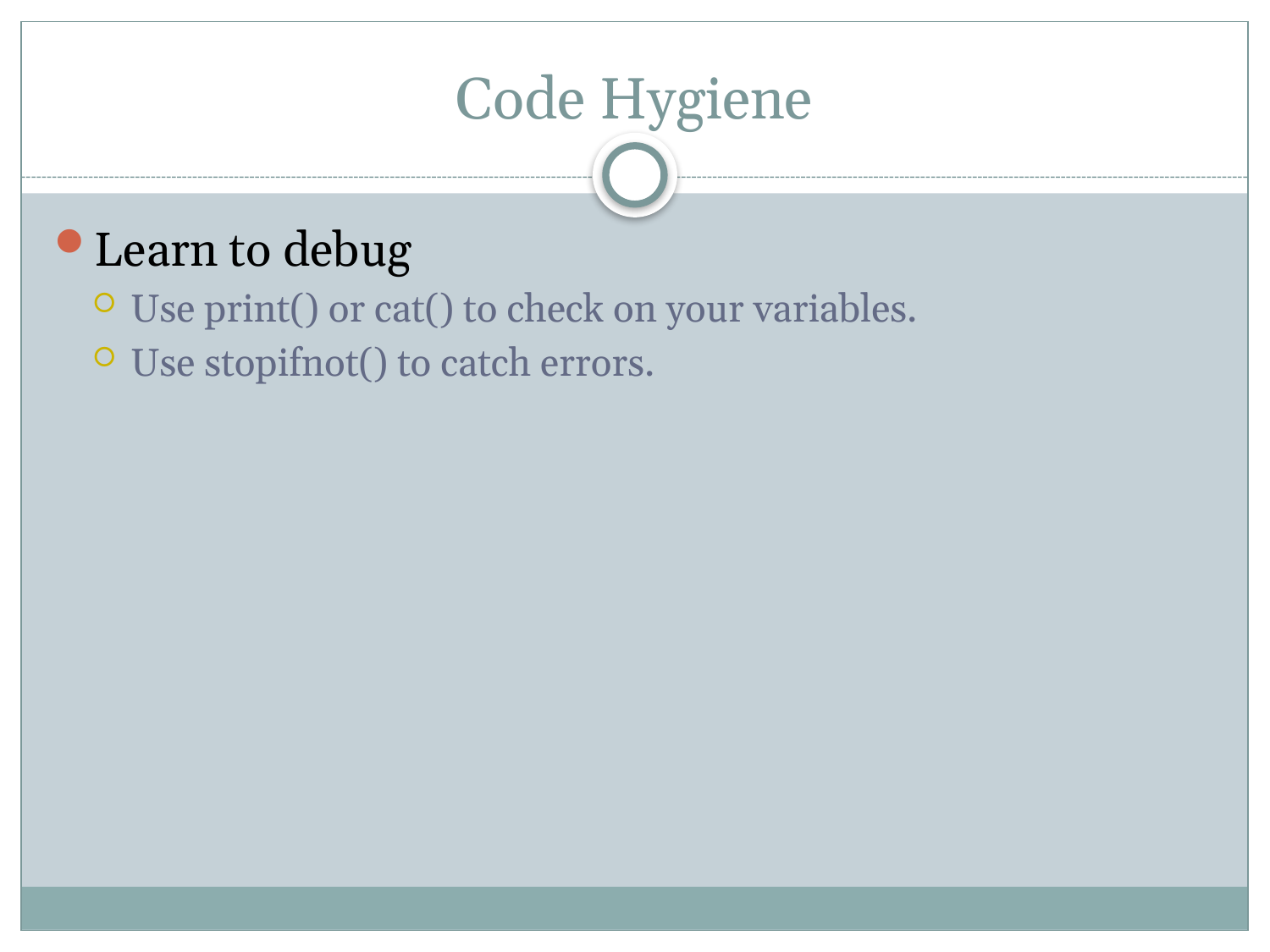

# Code Hygiene
Learn to debug
Use print() or cat() to check on your variables.
Use stopifnot() to catch errors.